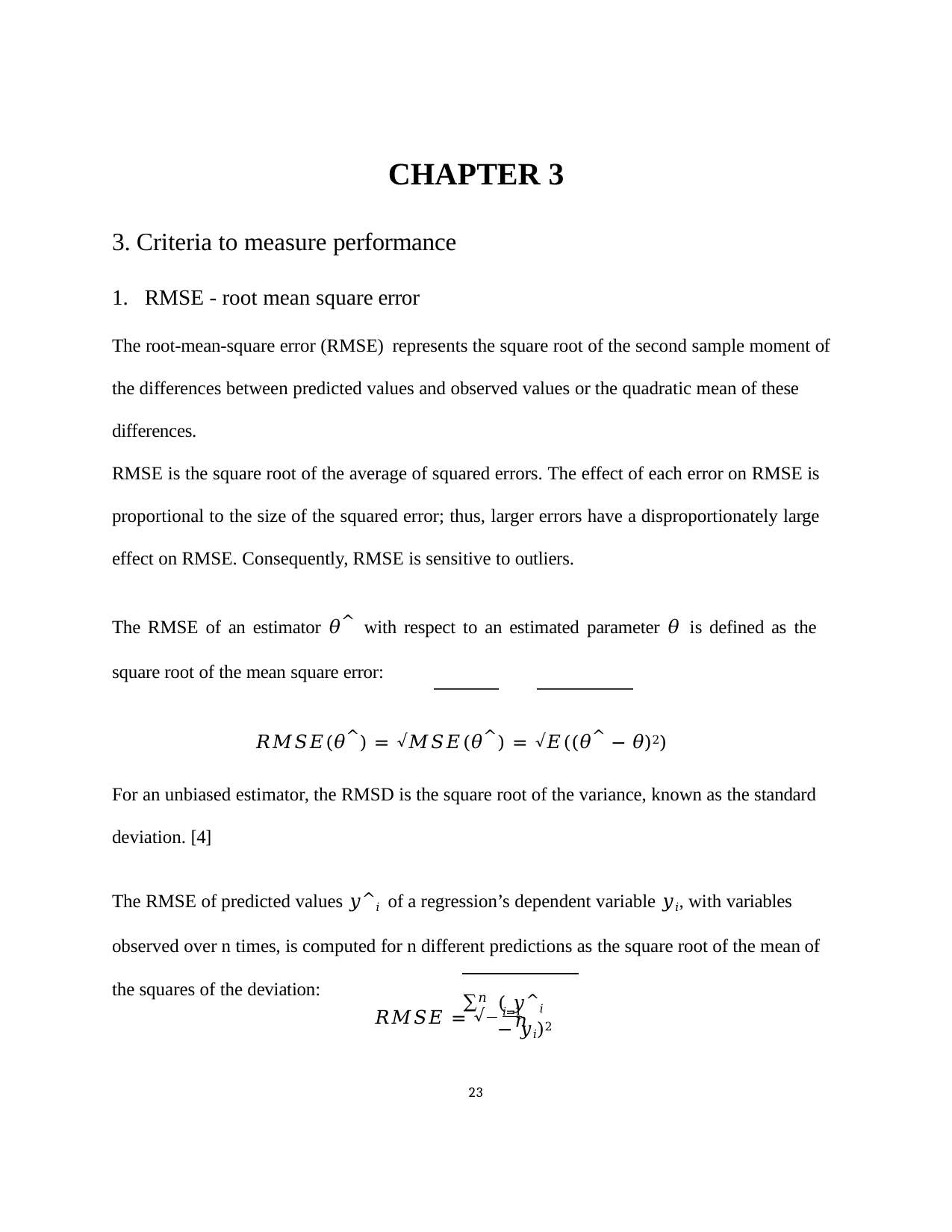

CHAPTER 3
Criteria to measure performance
RMSE - root mean square error
The root-mean-square error (RMSE) represents the square root of the second sample moment of the differences between predicted values and observed values or the quadratic mean of these differences.
RMSE is the square root of the average of squared errors. The effect of each error on RMSE is proportional to the size of the squared error; thus, larger errors have a disproportionately large effect on RMSE. Consequently, RMSE is sensitive to outliers.
The RMSE of an estimator 𝜃^ with respect to an estimated parameter 𝜃 is defined as the square root of the mean square error:

𝑅𝑀𝑆𝐸(𝜃^) = √𝑀𝑆𝐸(𝜃^) = √𝐸((𝜃^ − 𝜃)2)
For an unbiased estimator, the RMSD is the square root of the variance, known as the standard deviation. [4]
The RMSE of predicted values 𝑦^𝑖 of a regression’s dependent variable 𝑦𝑖, with variables observed over n times, is computed for n different predictions as the square root of the mean of the squares of the deviation:

∑𝑛

( 𝑦^𝑖 − 𝑦𝑖)2
𝑅𝑀𝑆𝐸 = √  𝑖=1
𝑛
23